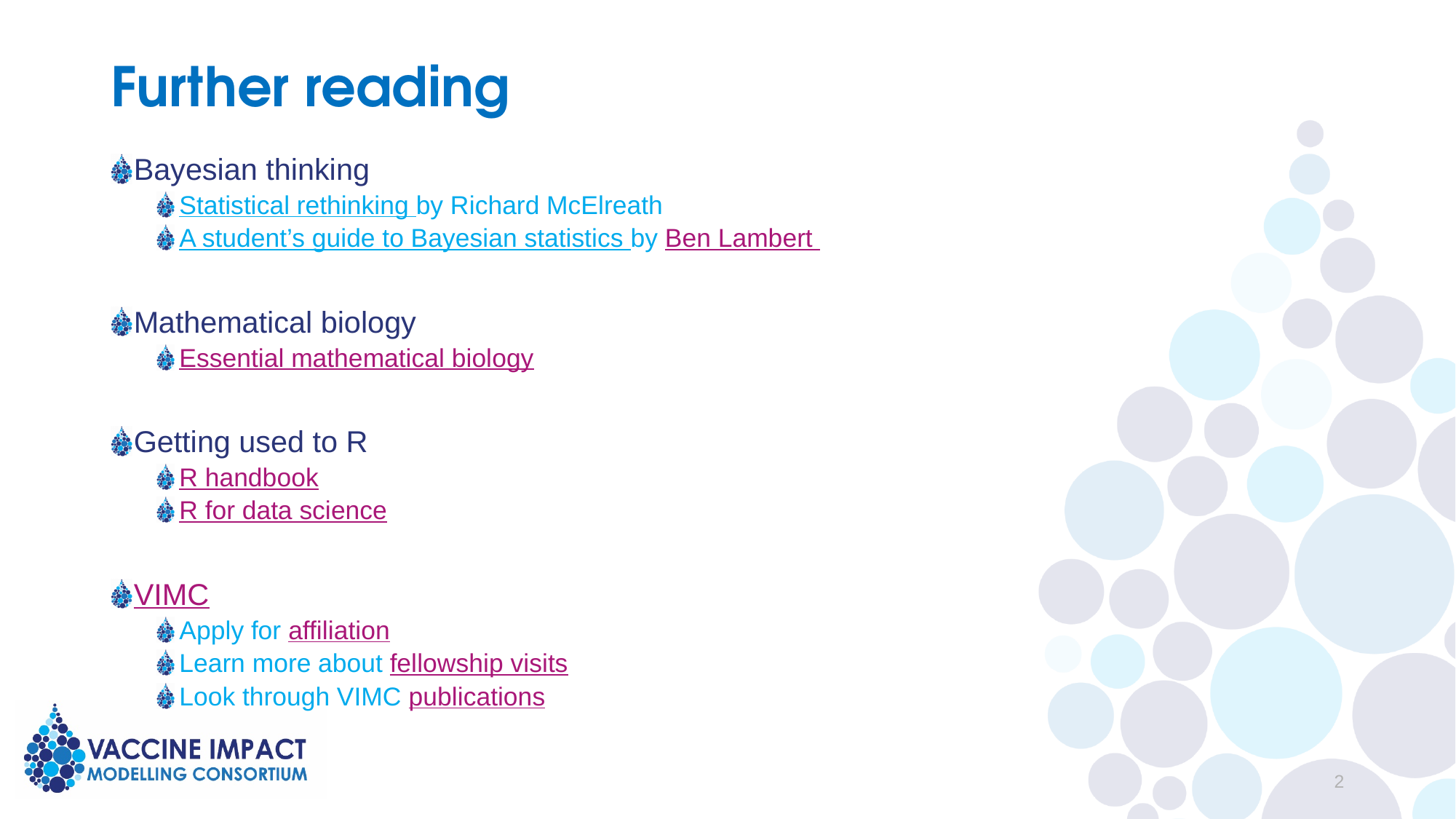

# Further reading
Bayesian thinking
Statistical rethinking by Richard McElreath
A student’s guide to Bayesian statistics by Ben Lambert

Mathematical biology
Essential mathematical biology

Getting used to R
R handbook
R for data science

VIMC
Apply for affiliation
Learn more about fellowship visits
Look through VIMC publications
2